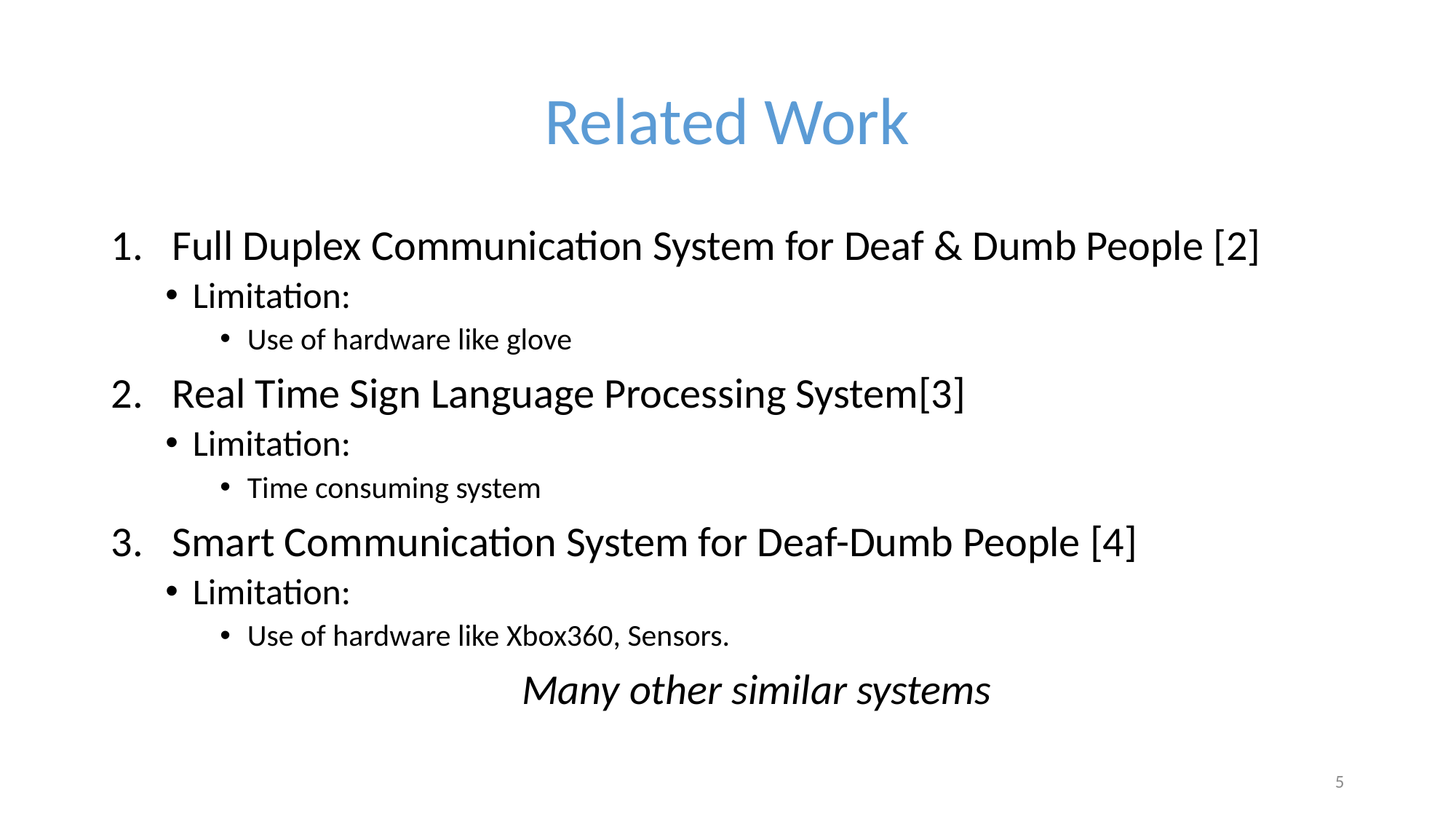

# Related Work
Full Duplex Communication System for Deaf & Dumb People [2]
Limitation:
Use of hardware like glove
Real Time Sign Language Processing System[3]
Limitation:
Time consuming system
Smart Communication System for Deaf-Dumb People [4]
Limitation:
Use of hardware like Xbox360, Sensors.
       Many other similar systems

5